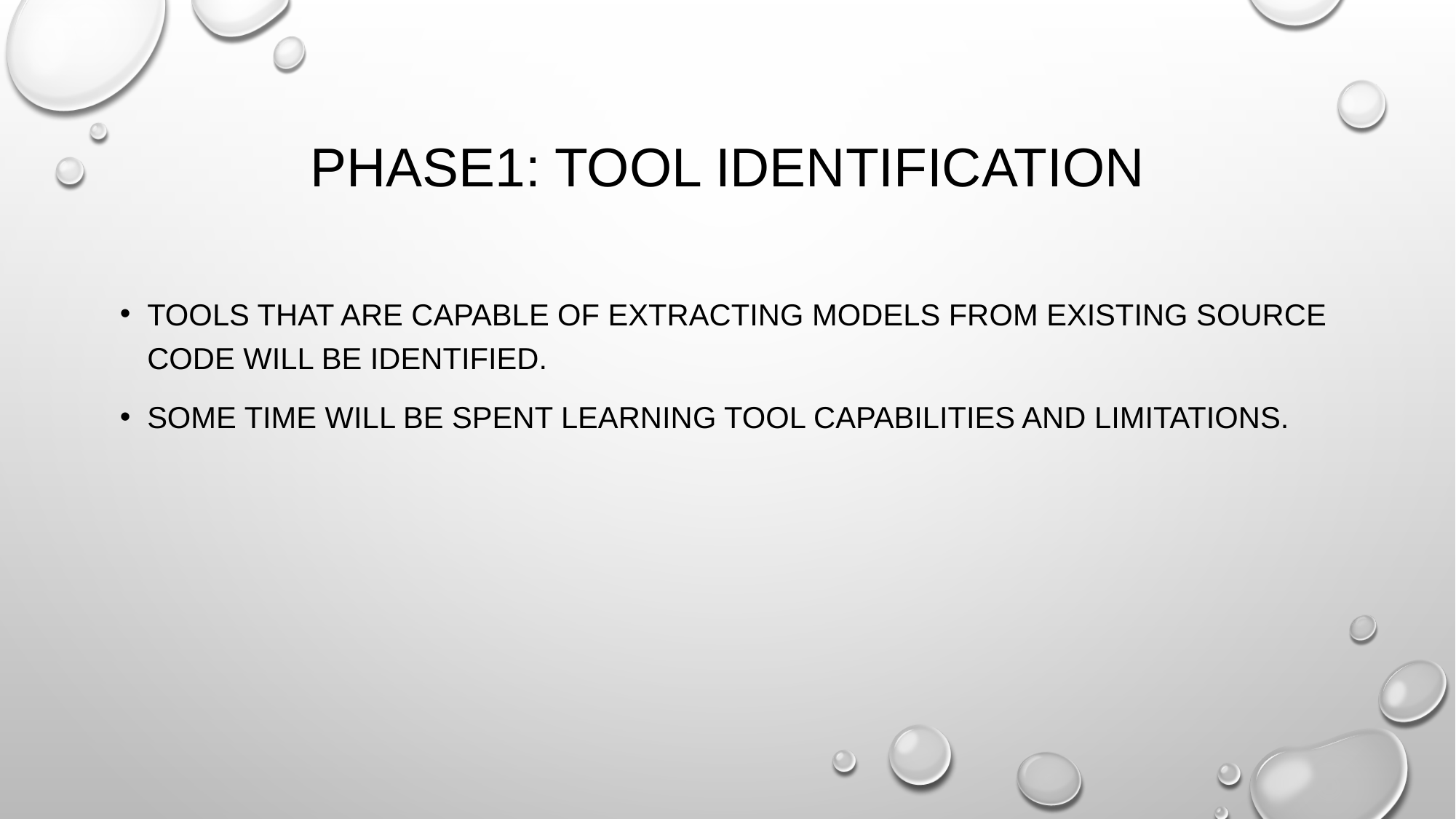

# Phase1: Tool identification
Tools that are capable of extracting models from existing source code will be identified.
Some time will be spent learning tool capabilities and limitations.